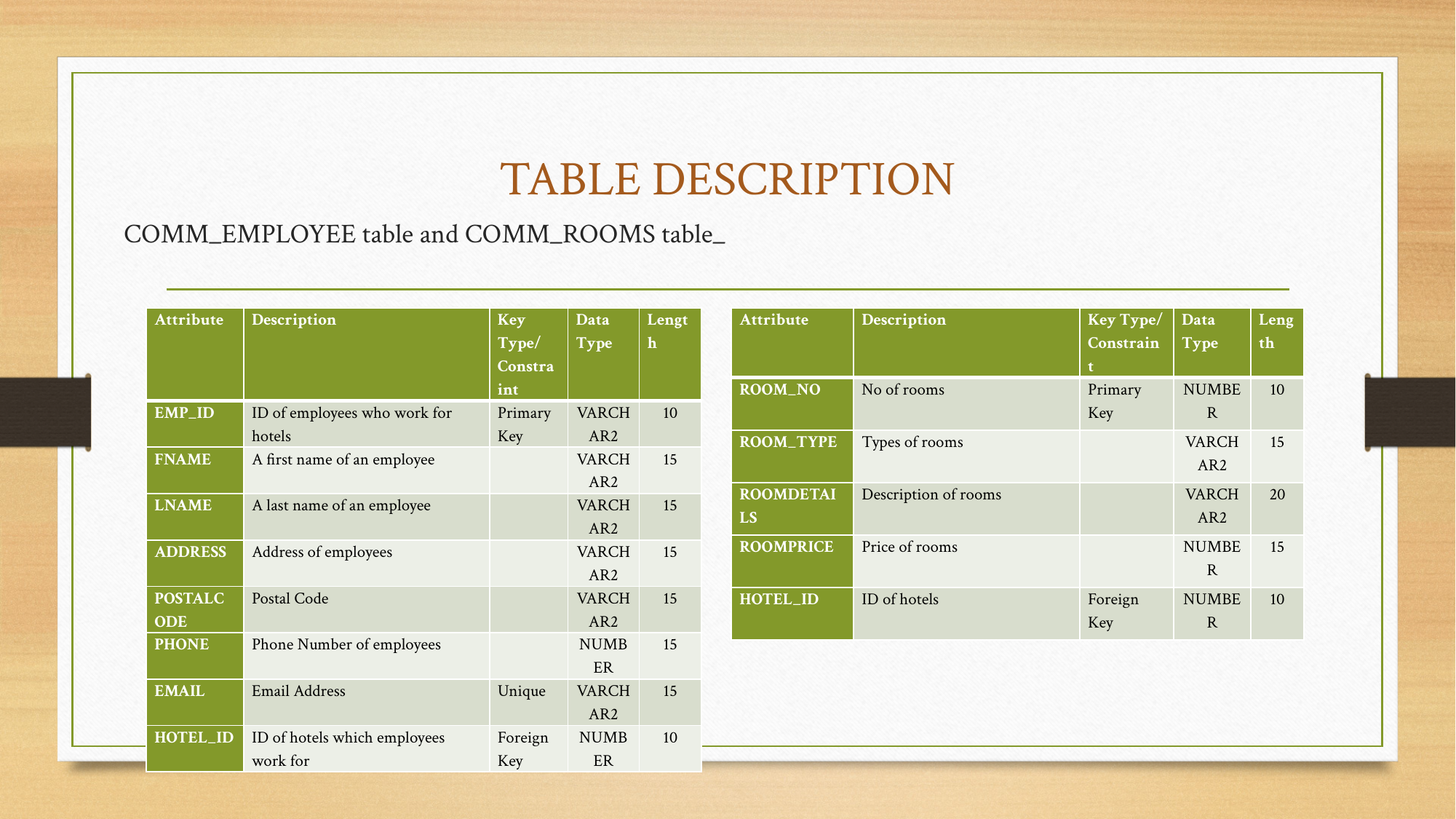

# TABLE DESCRIPTION
 COMM_EMPLOYEE table and COMM_ROOMS table_

| Attribute | Description | Key Type/ Constraint | Data Type | Length |
| --- | --- | --- | --- | --- |
| EMP\_ID | ID of employees who work for hotels | Primary Key | VARCHAR2 | 10 |
| FNAME | A first name of an employee |  | VARCHAR2 | 15 |
| LNAME | A last name of an employee |  | VARCHAR2 | 15 |
| ADDRESS | Address of employees |  | VARCHAR2 | 15 |
| POSTALCODE | Postal Code |  | VARCHAR2 | 15 |
| PHONE | Phone Number of employees |  | NUMBER | 15 |
| EMAIL | Email Address | Unique | VARCHAR2 | 15 |
| HOTEL\_ID | ID of hotels which employees work for | Foreign Key | NUMBER | 10 |
| Attribute | Description | Key Type/ Constraint | Data Type | Length |
| --- | --- | --- | --- | --- |
| ROOM\_NO | No of rooms | Primary Key | NUMBER | 10 |
| ROOM\_TYPE | Types of rooms |  | VARCHAR2 | 15 |
| ROOMDETAILS | Description of rooms |  | VARCHAR2 | 20 |
| ROOMPRICE | Price of rooms |  | NUMBER | 15 |
| HOTEL\_ID | ID of hotels | Foreign Key | NUMBER | 10 |